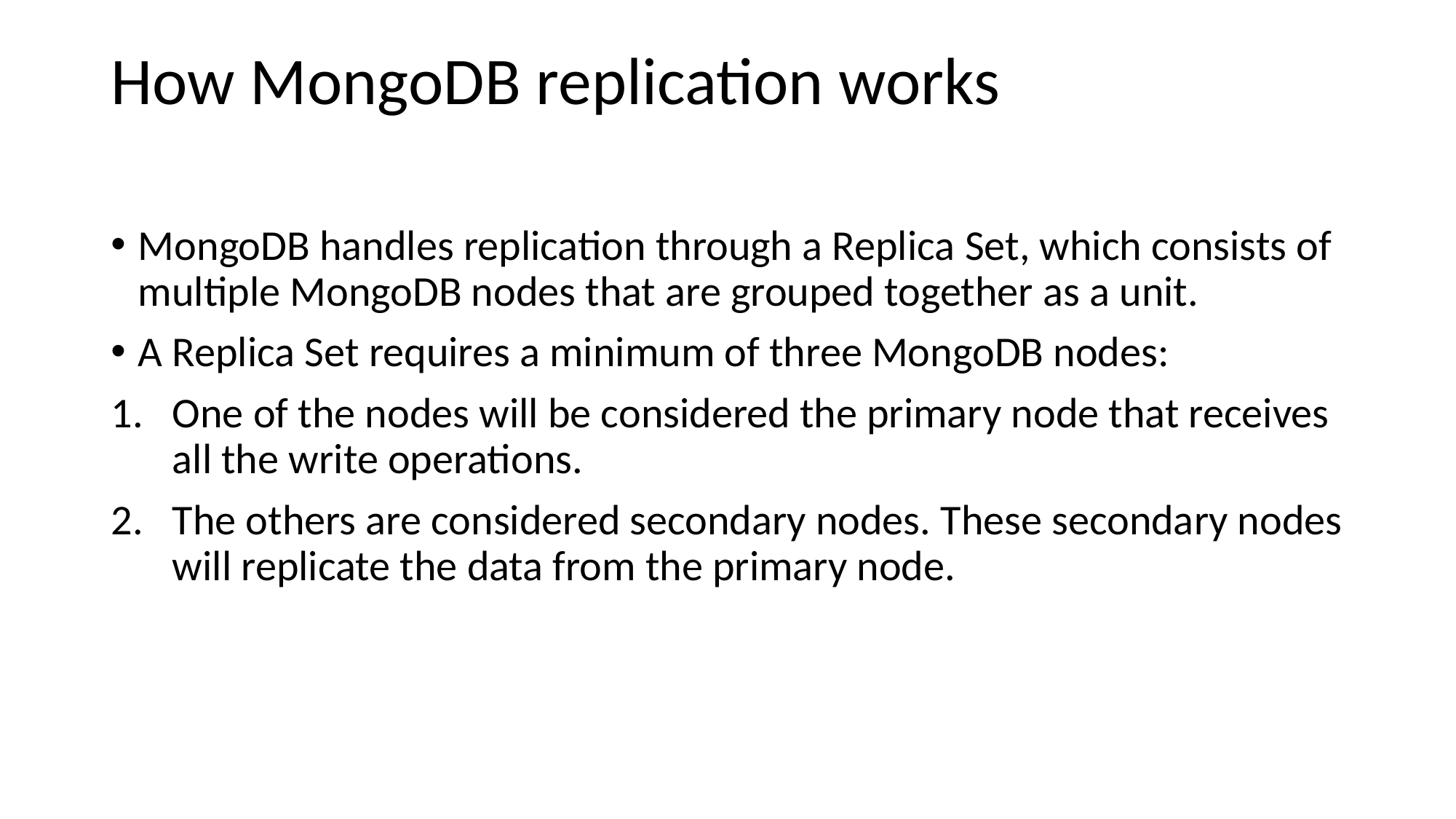

# How MongoDB replication works
MongoDB handles replication through a Replica Set, which consists of multiple MongoDB nodes that are grouped together as a unit.
A Replica Set requires a minimum of three MongoDB nodes:
One of the nodes will be considered the primary node that receives all the write operations.
The others are considered secondary nodes. These secondary nodes will replicate the data from the primary node.